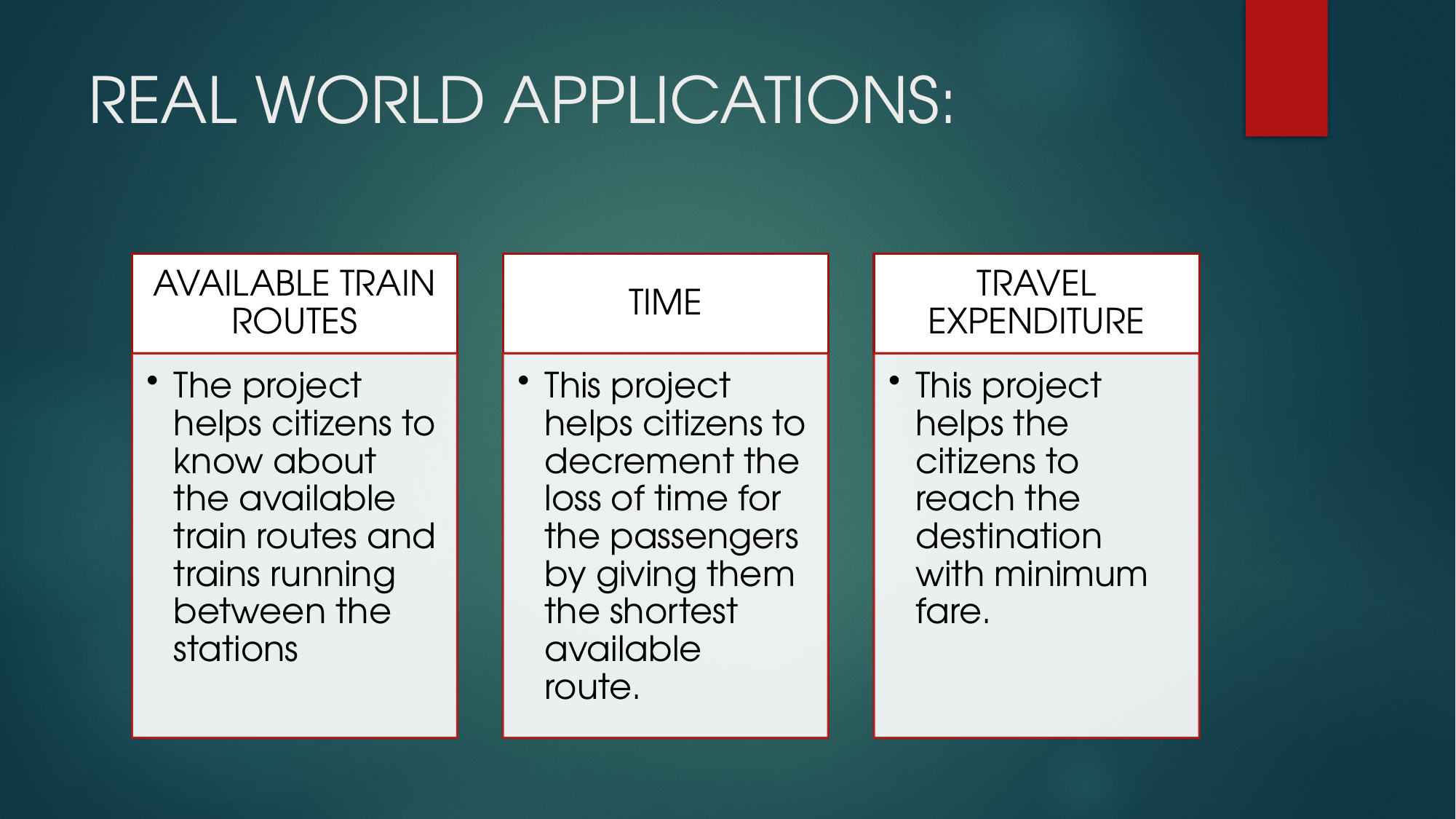

# REAL WORLD APPLICATIONS:
AVAILABLE TRAIN ROUTES
The project helps citizens to know about the available train routes and trains running between the stations
TIME
This project helps citizens to decrement the loss of time for the passengers by giving them the shortest available route.
TRAVEL EXPENDITURE
This project helps the citizens to reach the destination with minimum fare.